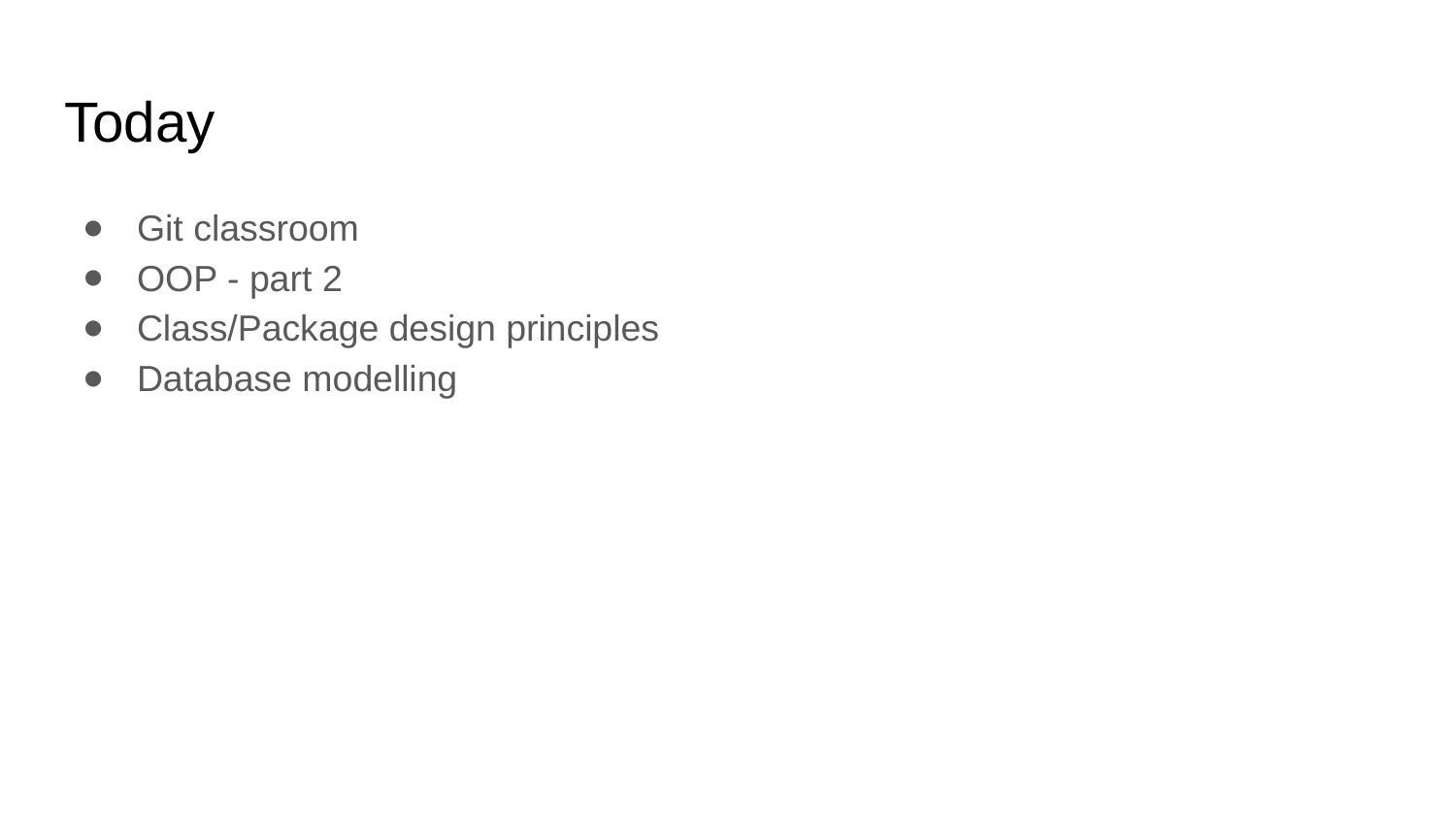

# Today
Git classroom
OOP - part 2
Class/Package design principles
Database modelling